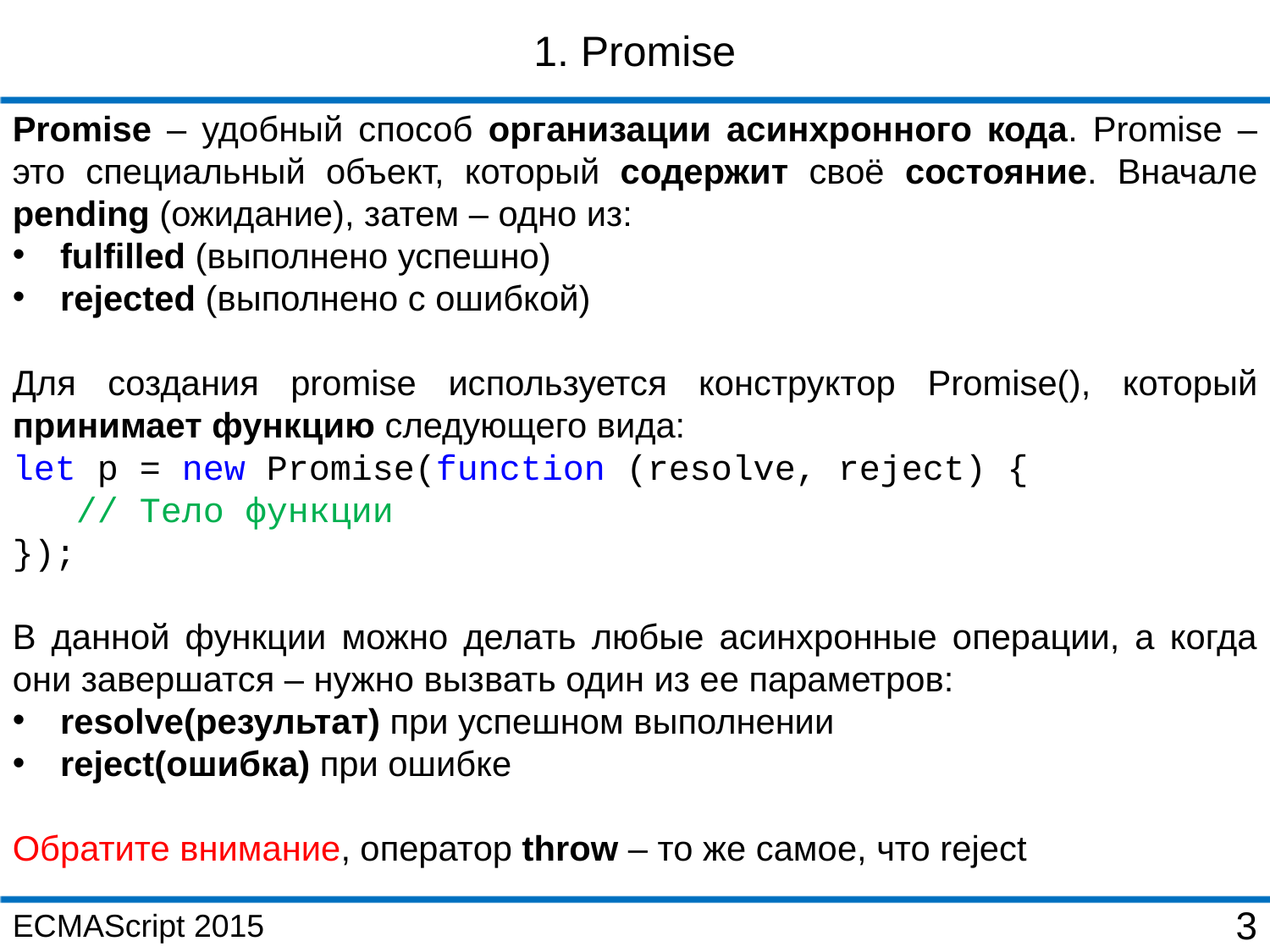

1. Promise
Promise – удобный способ организации асинхронного кода. Promise – это специальный объект, который содержит своё состояние. Вначале pending (ожидание), затем – одно из:
fulfilled (выполнено успешно)
rejected (выполнено с ошибкой)

Для создания promise используется конструктор Promise(), который принимает функцию следующего вида:
let p = new Promise(function (resolve, reject) {
   // Тело функции
});

В данной функции можно делать любые асинхронные операции, а когда они завершатся – нужно вызвать один из ее параметров:
resolve(результат) при успешном выполнении
reject(ошибка) при ошибке

Обратите внимание, оператор throw – то же самое, что reject
ECMAScript 2015
3